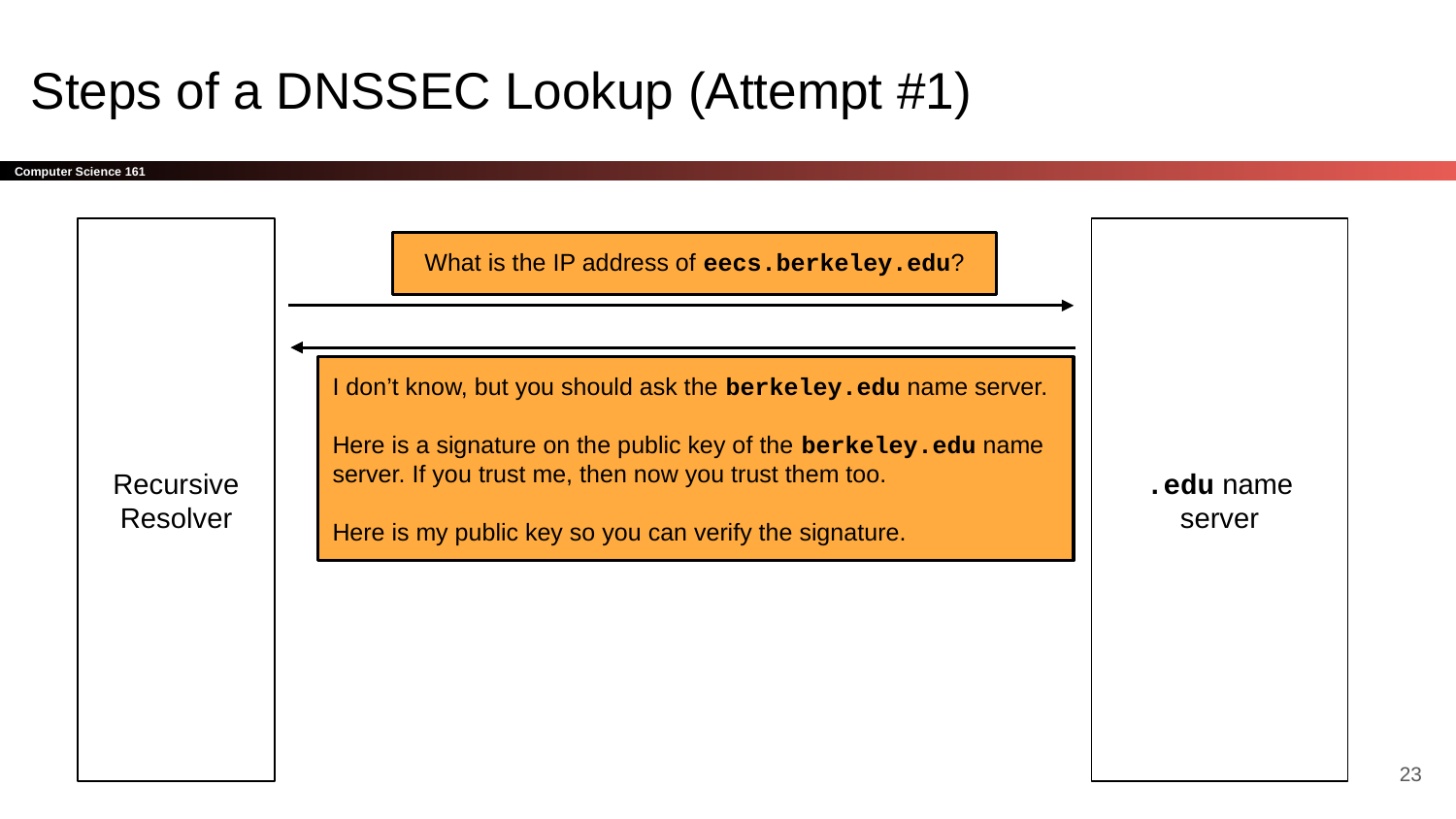

# Steps of a DNSSEC Lookup (Attempt #1)
Recursive Resolver
.edu name server
What is the IP address of eecs.berkeley.edu?
I don’t know, but you should ask the berkeley.edu name server.

Here is a signature on the public key of the berkeley.edu name server. If you trust me, then now you trust them too.

Here is my public key so you can verify the signature.
23